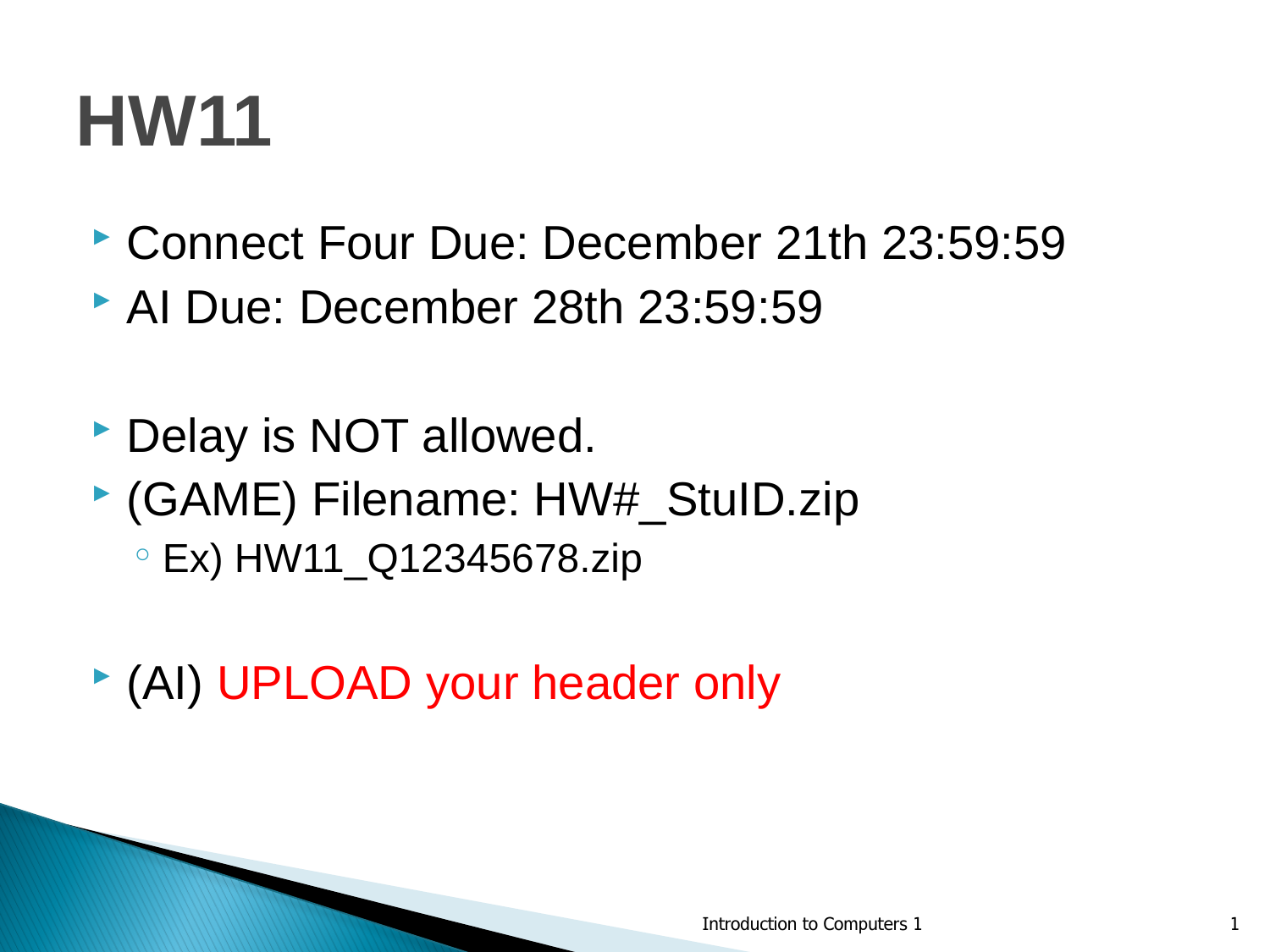

# HW11
Connect Four Due: December 21th 23:59:59
AI Due: December 28th 23:59:59

Delay is NOT allowed.
(GAME) Filename: HW#_StuID.zip
Ex) HW11_Q12345678.zip

(AI) UPLOAD your header only

Introduction to Computers 1
1